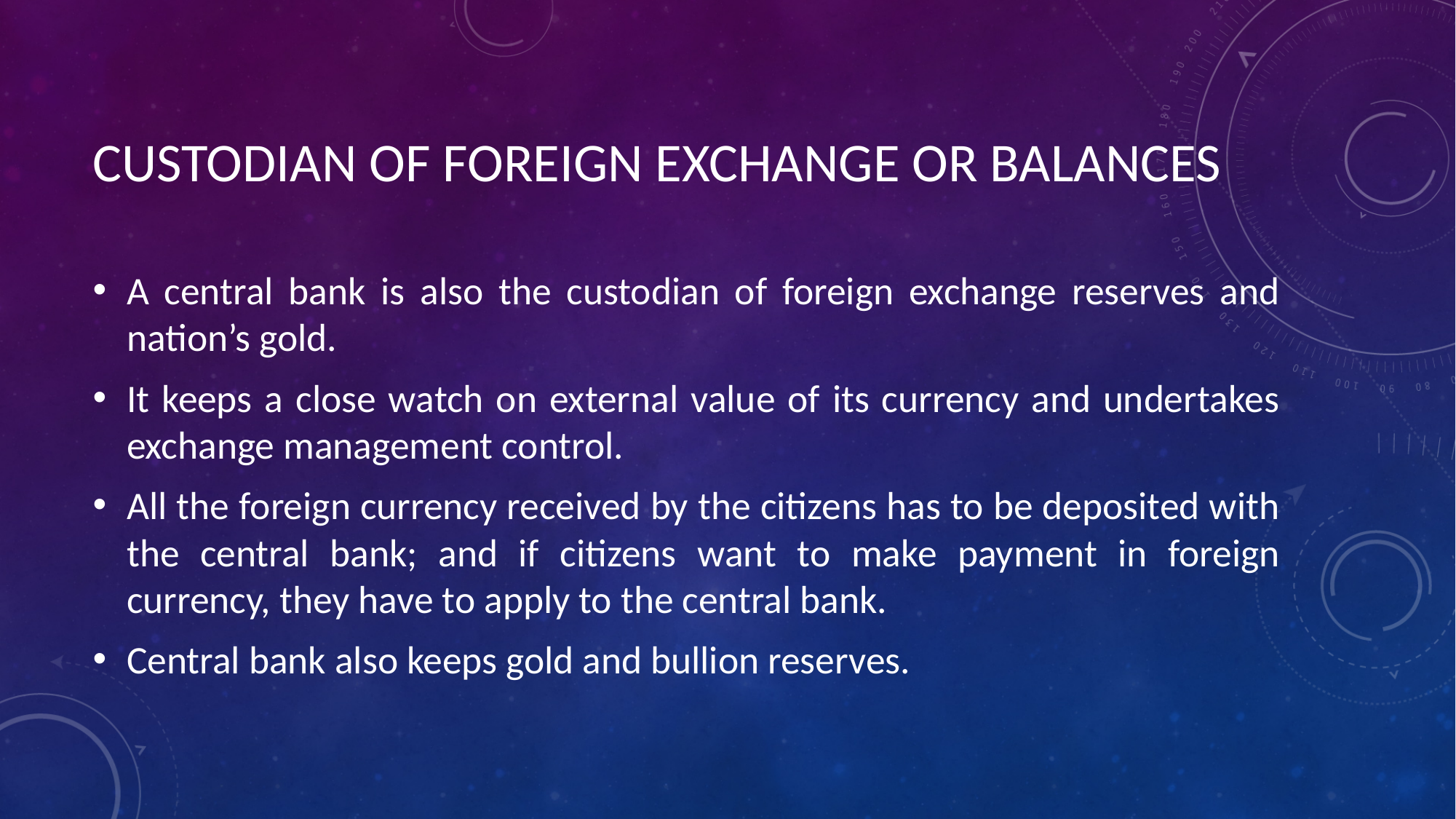

# Custodian of Foreign Exchange or Balances
A central bank is also the custodian of foreign exchange reserves and nation’s gold.
It keeps a close watch on external value of its currency and undertakes exchange management control.
All the foreign currency received by the citizens has to be deposited with the central bank; and if citizens want to make payment in foreign currency, they have to apply to the central bank.
Central bank also keeps gold and bullion reserves.